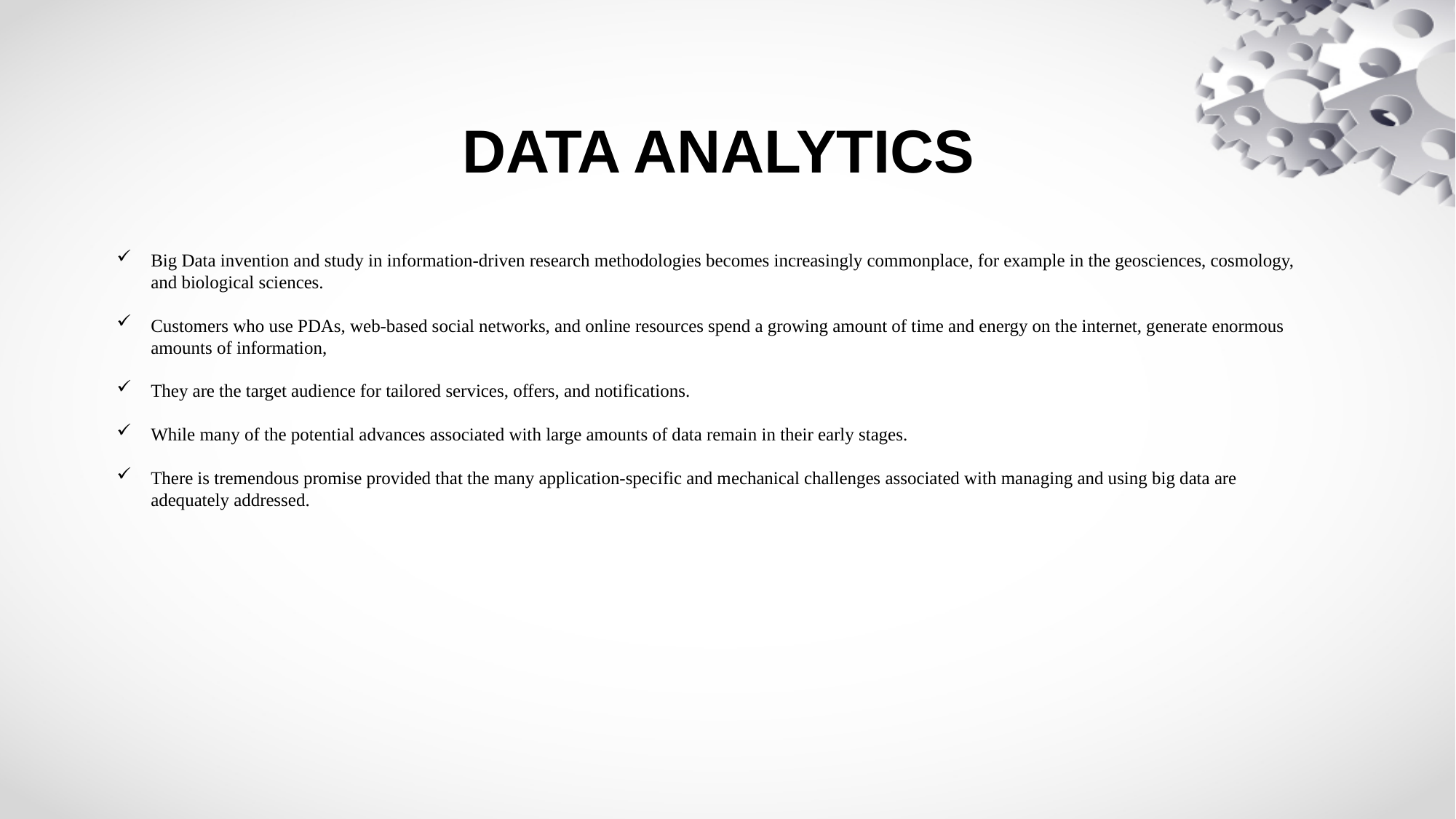

DATA ANALYTICS
Big Data invention and study in information-driven research methodologies becomes increasingly commonplace, for example in the geosciences, cosmology, and biological sciences.

Customers who use PDAs, web-based social networks, and online resources spend a growing amount of time and energy on the internet, generate enormous amounts of information,

They are the target audience for tailored services, offers, and notifications.

While many of the potential advances associated with large amounts of data remain in their early stages.

There is tremendous promise provided that the many application-specific and mechanical challenges associated with managing and using big data are adequately addressed.